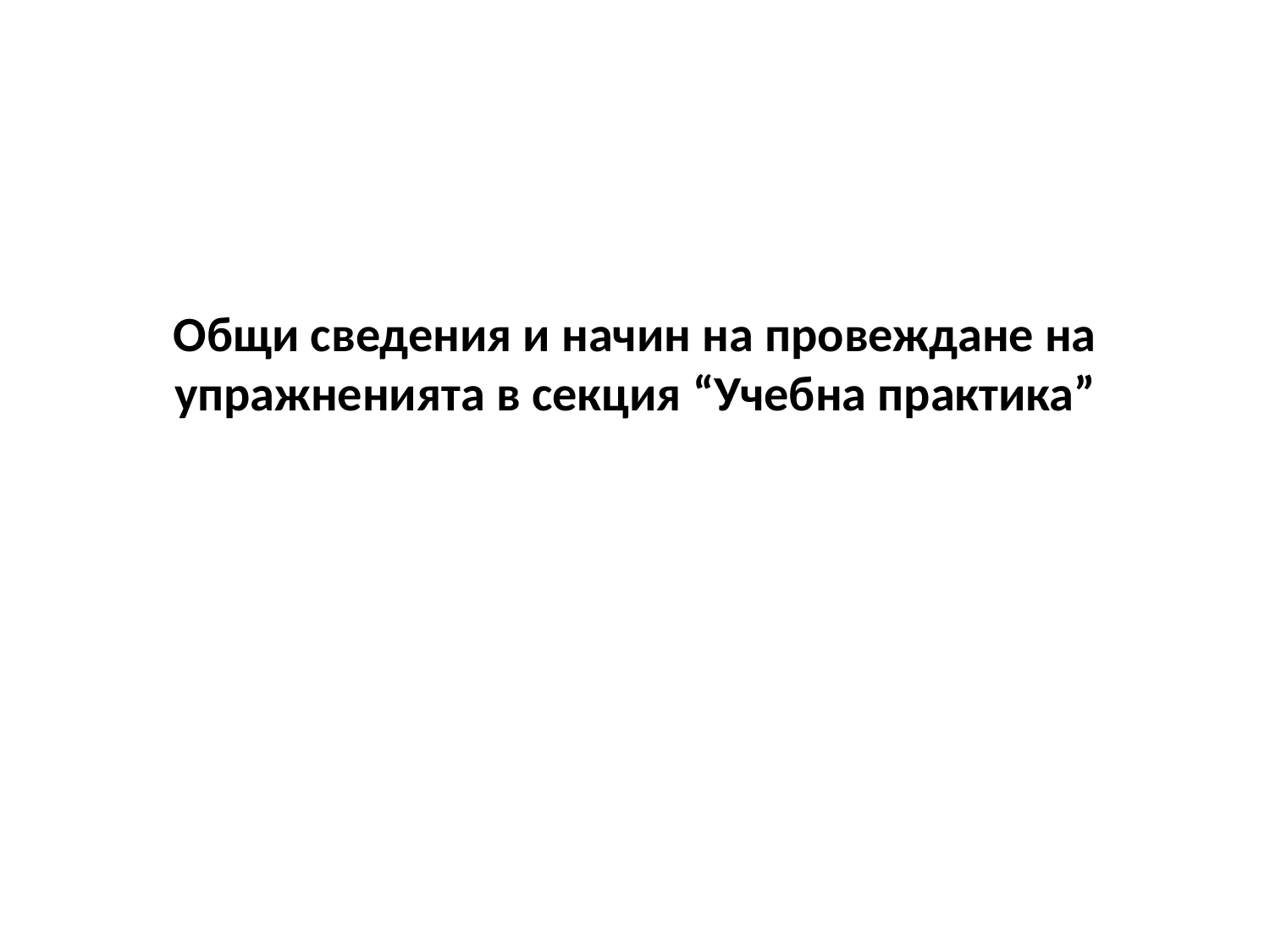

# Общи сведения и начин на провеждане на упражненията в секция “Учебна практика”